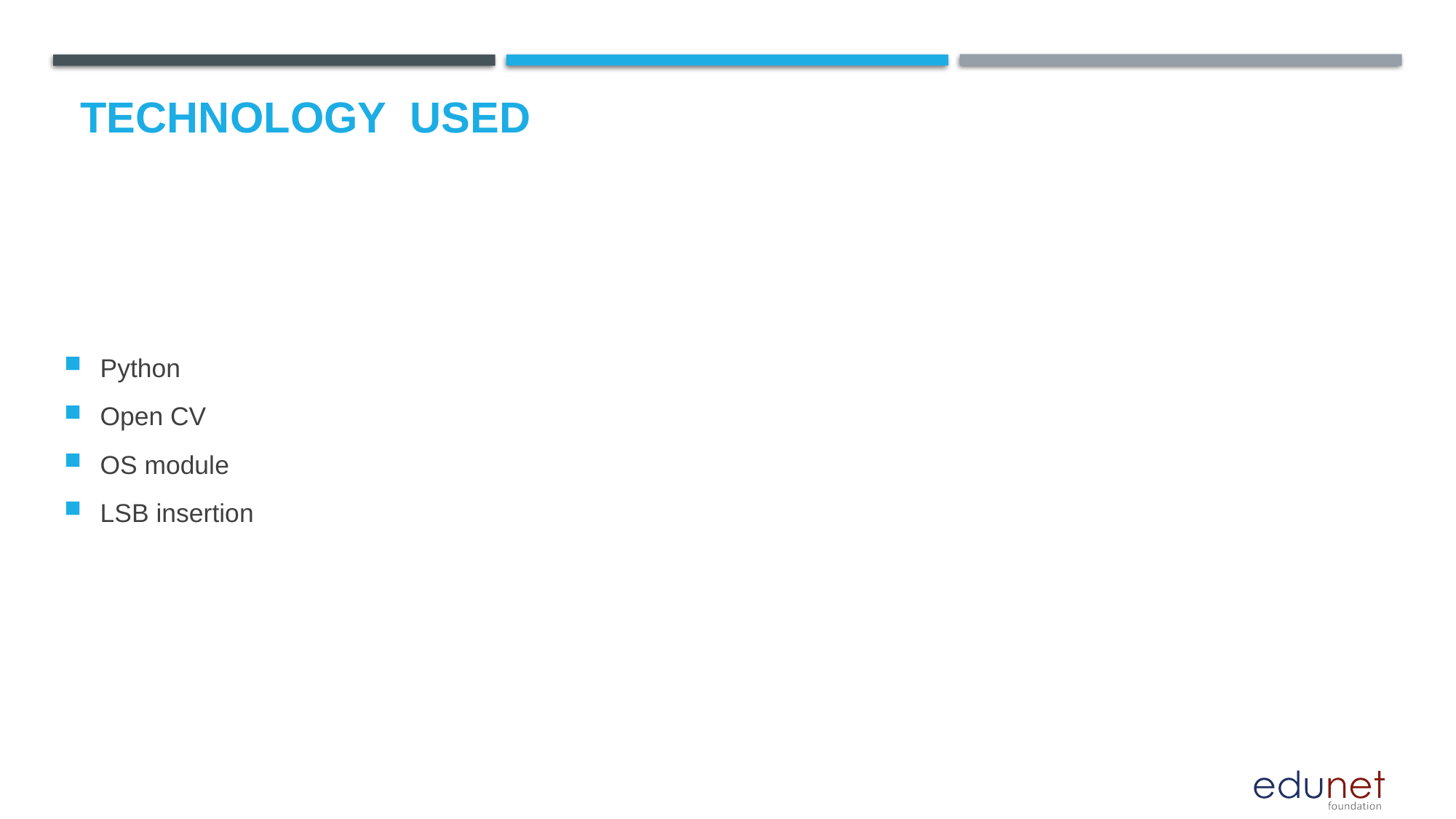

# Technology  used
Python
Open CV
OS module
LSB insertion